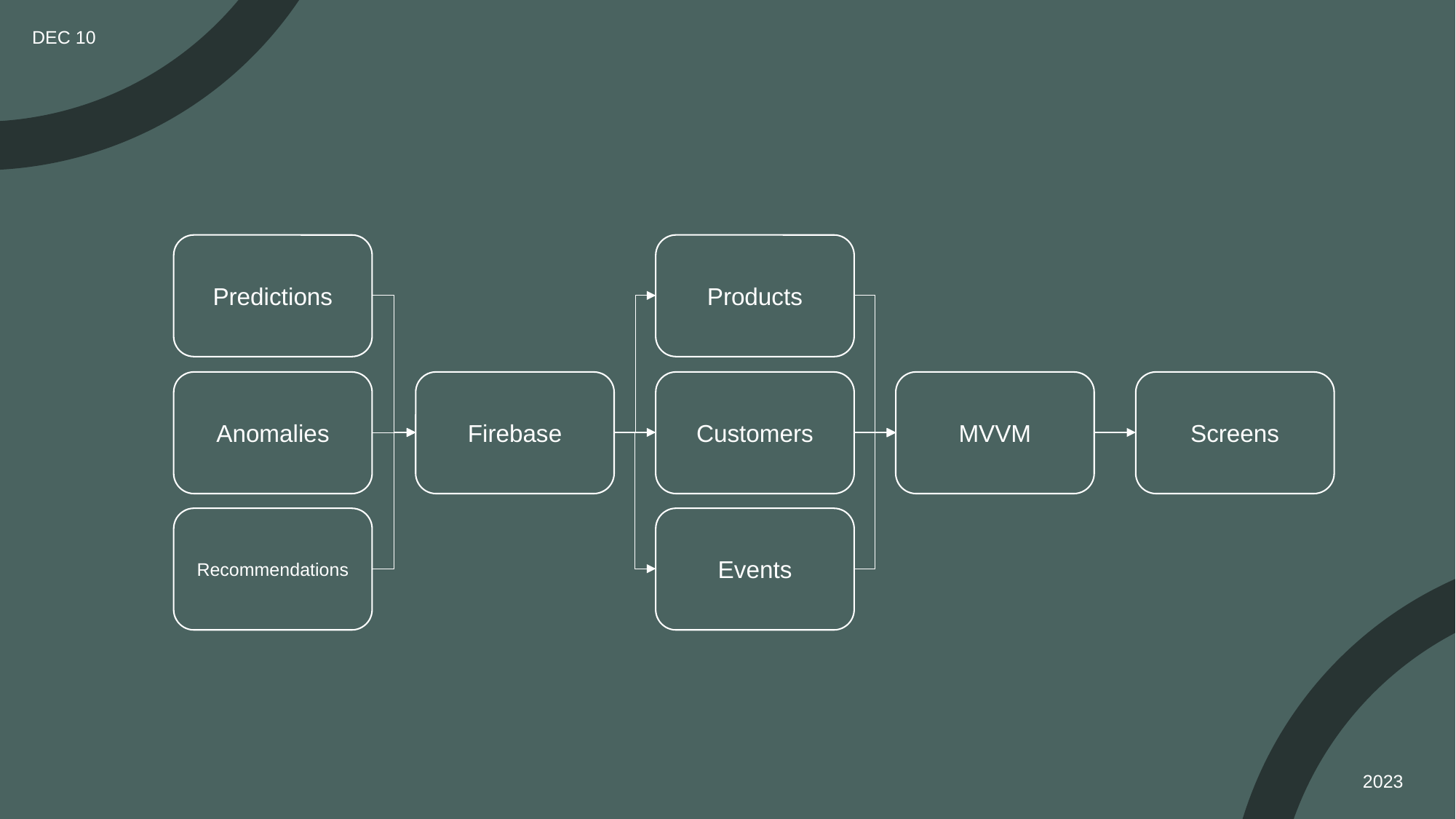

DEC 10

Predictions

Products

MVVM

Screens

Firebase

Anomalies

Customers

Events

Recommendations

2023